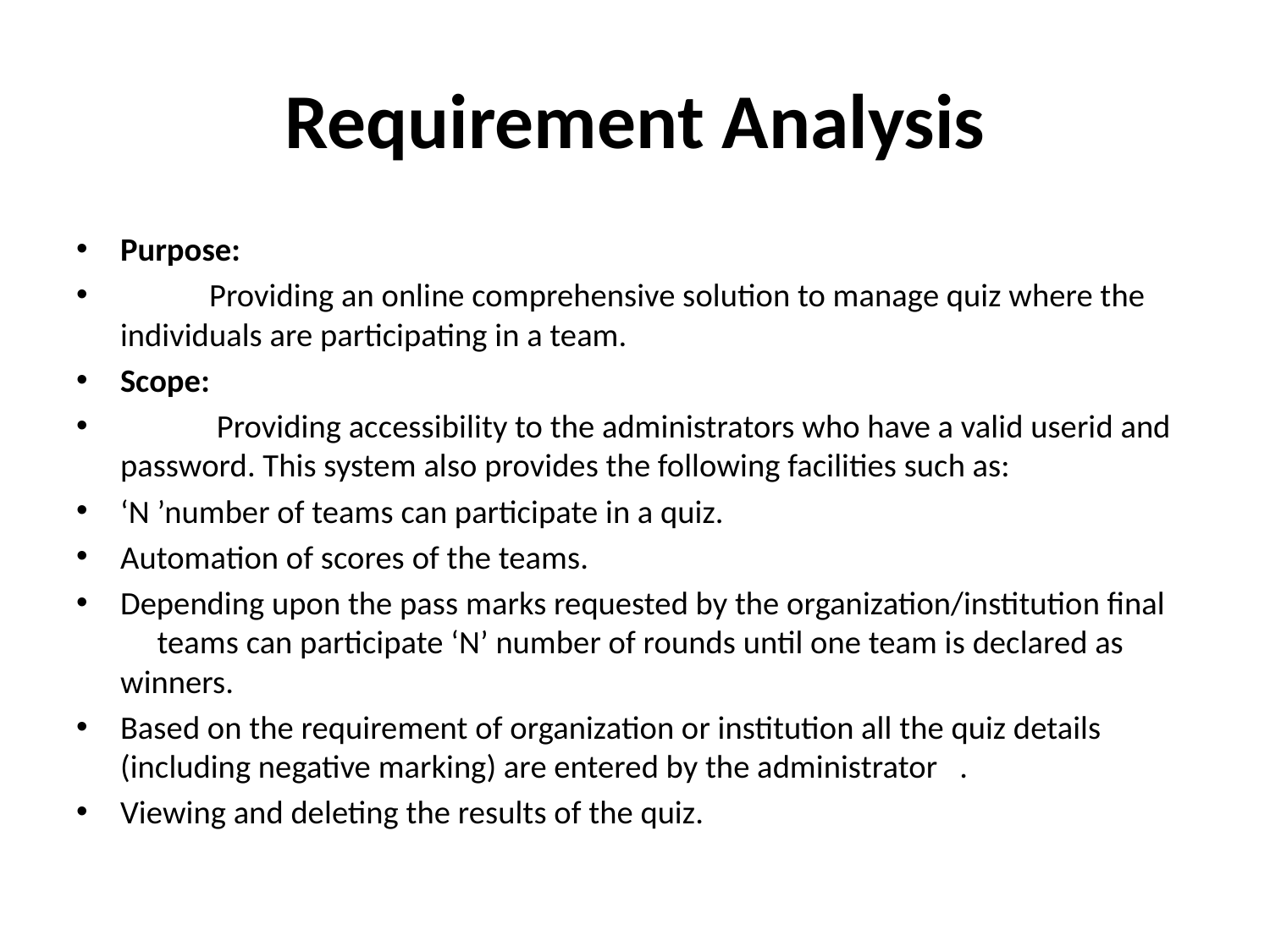

# Requirement Analysis
Purpose:
            Providing an online comprehensive solution to manage quiz where the individuals are participating in a team.
Scope:
             Providing accessibility to the administrators who have a valid userid and password. This system also provides the following facilities such as:
‘N ’number of teams can participate in a quiz.
Automation of scores of the teams.
Depending upon the pass marks requested by the organization/institution final         teams can participate ‘N’ number of rounds until one team is declared as winners.
Based on the requirement of organization or institution all the quiz details    (including negative marking) are entered by the administrator   .
Viewing and deleting the results of the quiz.